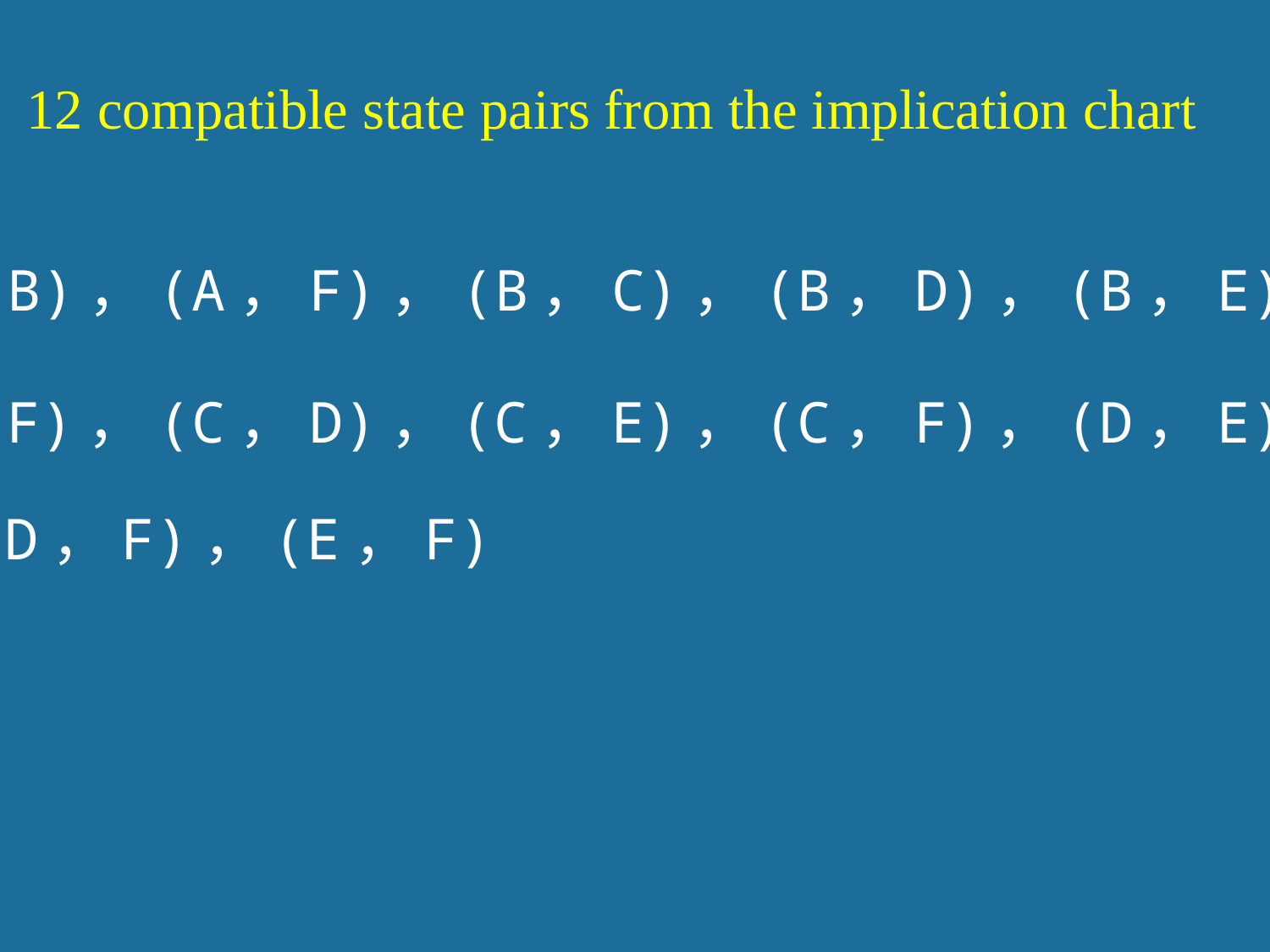

12 compatible state pairs from the implication chart
(A，B)，(A，F)，(B，C)，(B，D)，(B，E)
(B，F)，(C，D)，(C，E)，(C，F)，(D，E)
(D，F)，(E，F)